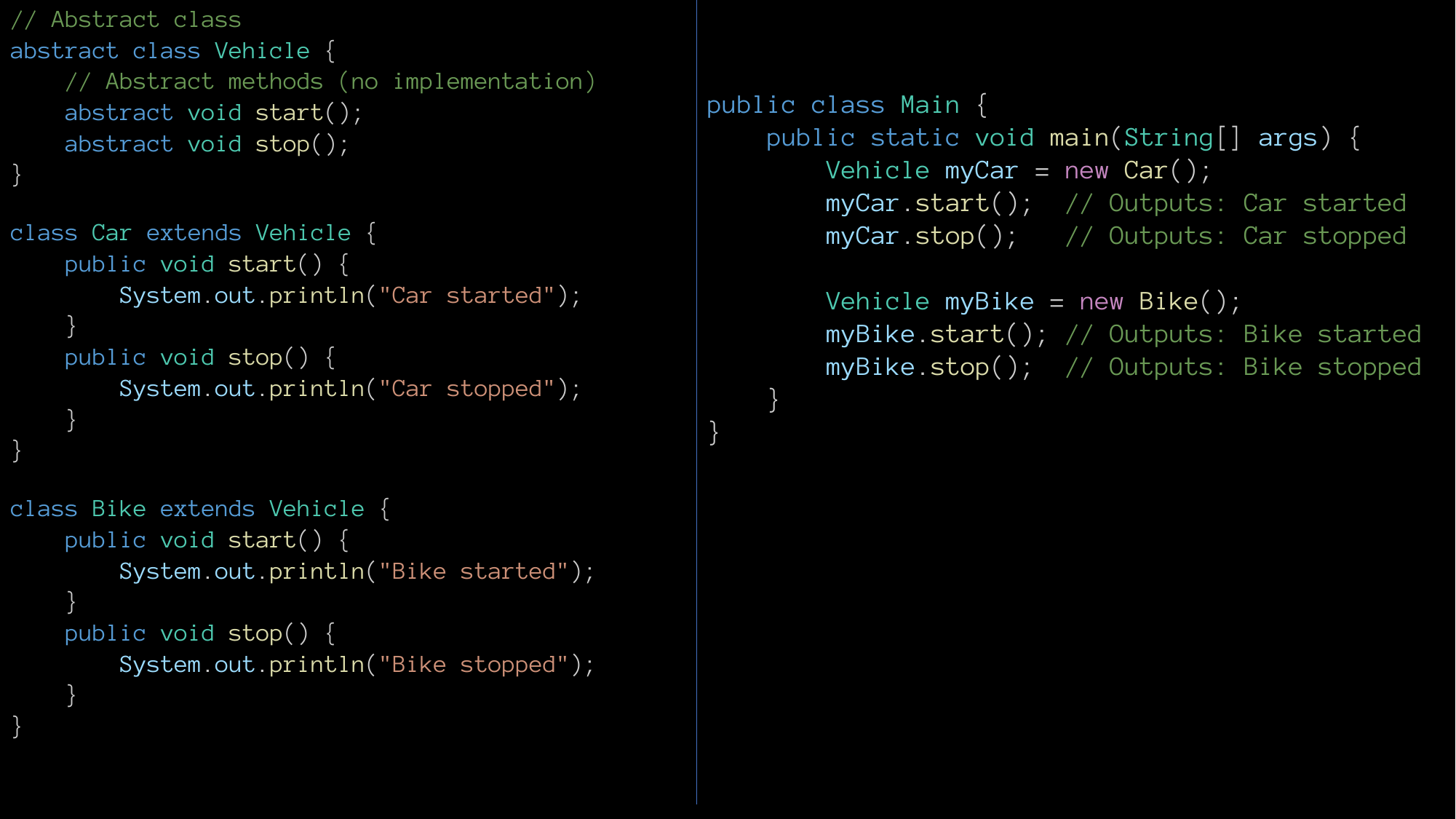

// Abstract class
abstract class Vehicle {
    // Abstract methods (no implementation)
    abstract void start();
    abstract void stop();
}
class Car extends Vehicle {
    public void start() {
        System.out.println("Car started");
    }
    public void stop() {
        System.out.println("Car stopped");
    }
}
class Bike extends Vehicle {
    public void start() {
        System.out.println("Bike started");
    }
    public void stop() {
        System.out.println("Bike stopped");
    }
}

public class Main {
    public static void main(String[] args) {
        Vehicle myCar = new Car();
        myCar.start();  // Outputs: Car started
        myCar.stop();   // Outputs: Car stopped
        Vehicle myBike = new Bike();
        myBike.start(); // Outputs: Bike started
        myBike.stop();  // Outputs: Bike stopped
    }
}